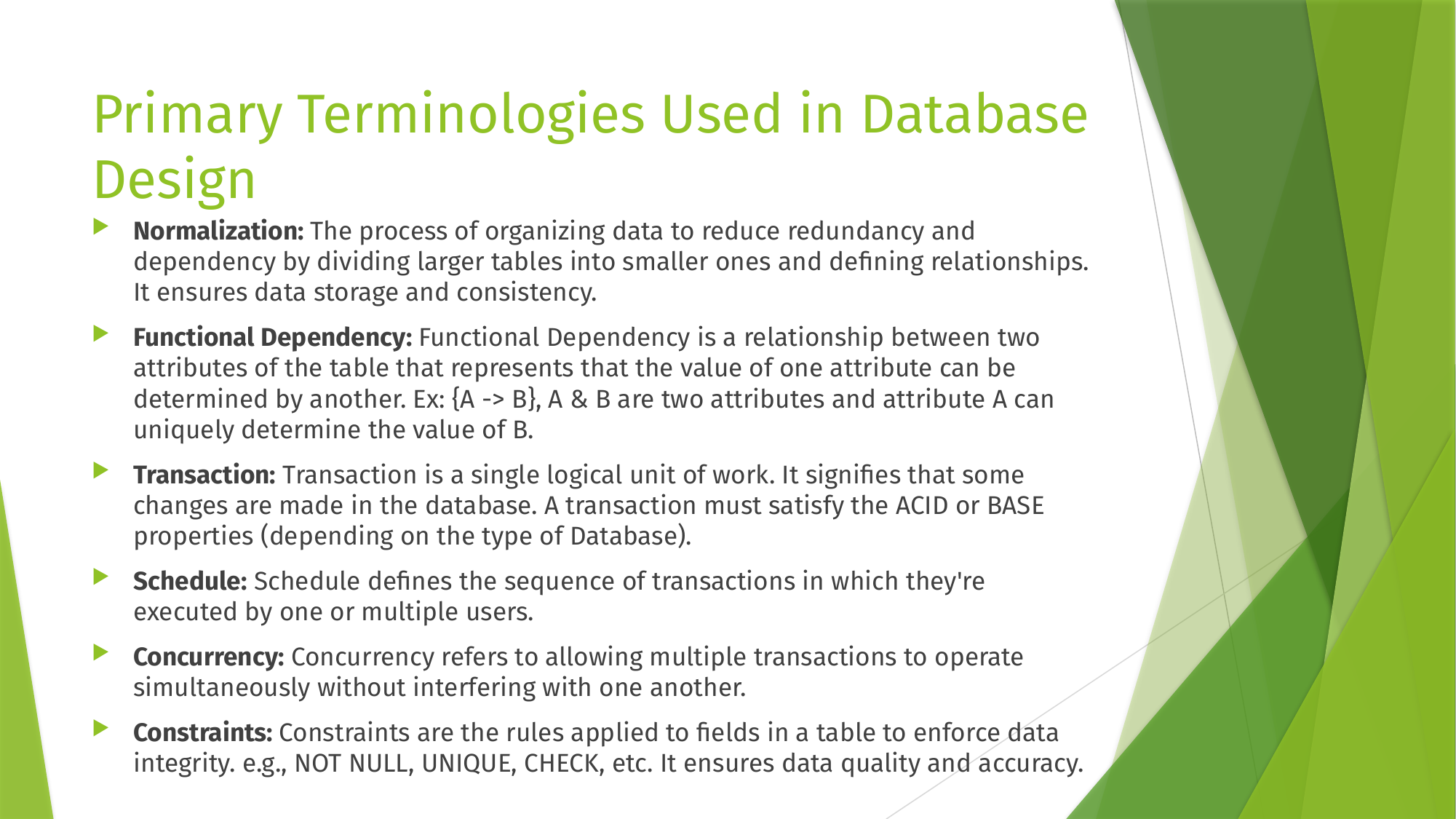

# Primary Terminologies Used in Database Design
Normalization: The process of organizing data to reduce redundancy and dependency by dividing larger tables into smaller ones and defining relationships. It ensures data storage and consistency.
Functional Dependency: Functional Dependency is a relationship between two attributes of the table that represents that the value of one attribute can be determined by another. Ex: {A -> B}, A & B are two attributes and attribute A can uniquely determine the value of B.
Transaction: Transaction is a single logical unit of work. It signifies that some changes are made in the database. A transaction must satisfy the ACID or BASE properties (depending on the type of Database).
Schedule: Schedule defines the sequence of transactions in which they're executed by one or multiple users.
Concurrency: Concurrency refers to allowing multiple transactions to operate simultaneously without interfering with one another.
Constraints: Constraints are the rules applied to fields in a table to enforce data integrity. e.g., NOT NULL, UNIQUE, CHECK, etc. It ensures data quality and accuracy.